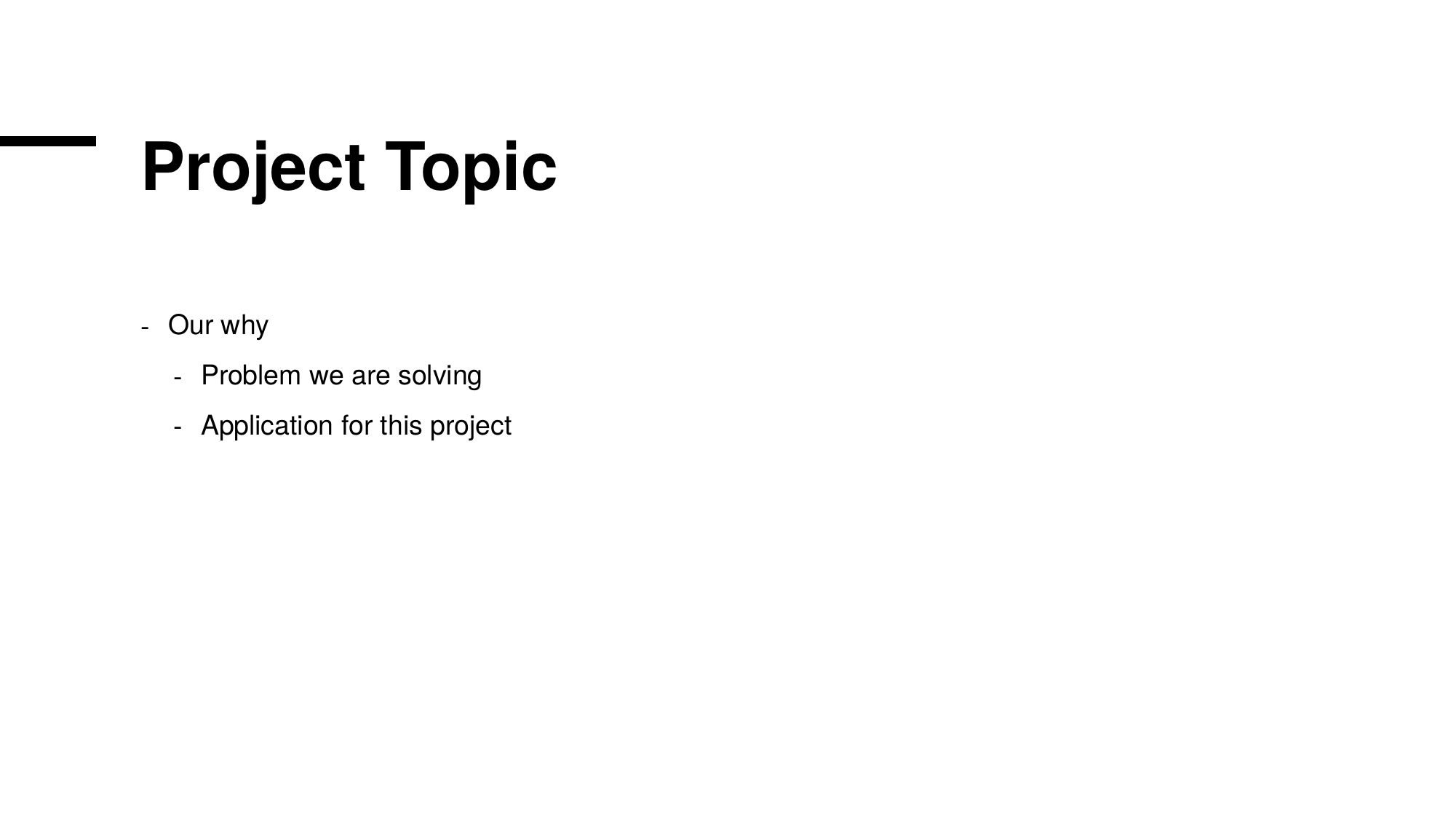

# Project Topic
Our why
Problem we are solving
Application for this project